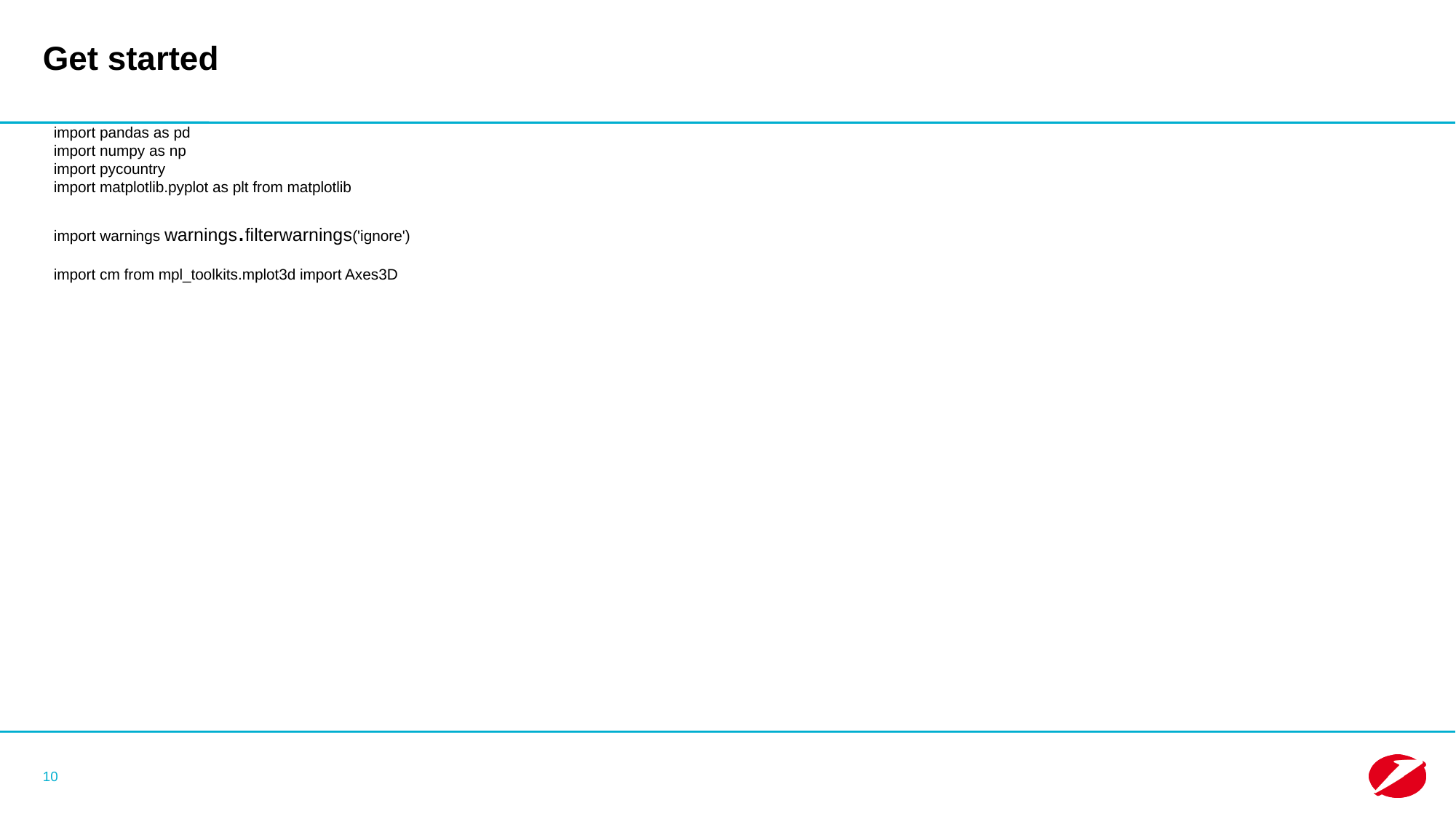

# Get started
import pandas as pd
import numpy as np
import pycountry
import matplotlib.pyplot as plt from matplotlib

import warnings warnings.filterwarnings('ignore')

import cm from mpl_toolkits.mplot3d import Axes3D
10